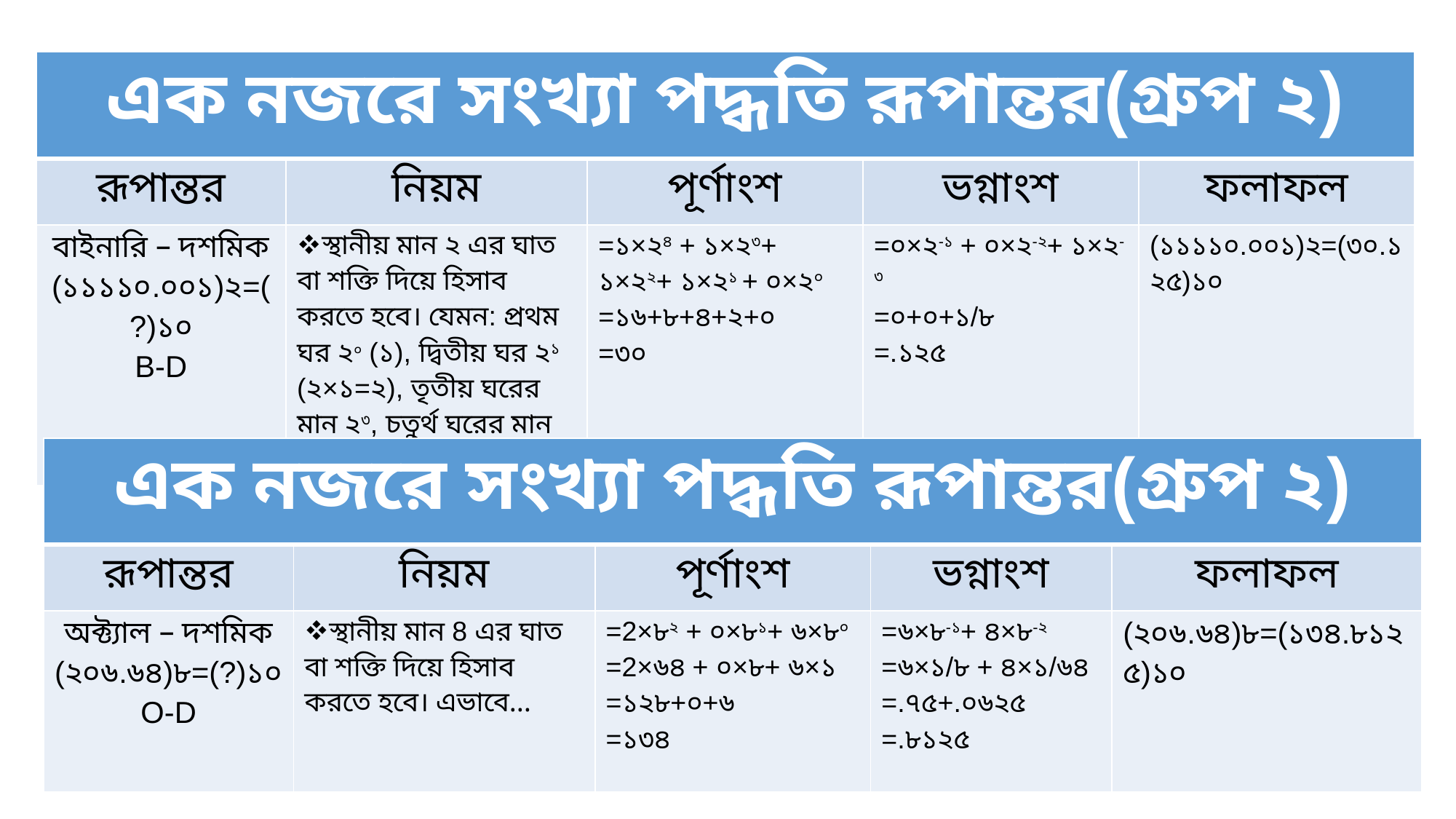

| এক নজরে সংখ্যা পদ্ধতি রূপান্তর(গ্রুপ ২) |  |  |  |  |
| --- | --- | --- | --- | --- |
| রূপান্তর | নিয়ম | পূর্ণাংশ | ভগ্নাংশ | ফলাফল |
| বাইনারি – দশমিক (১১১১০.০০১)২=(?)১০ B-D | স্থানীয় মান ২ এর ঘাত বা শক্তি দিয়ে হিসাব করতে হবে। যেমন: প্রথম ঘর ২০ (১), দ্বিতীয় ঘর ২১ (২×১=২), তৃতীয় ঘরের মান ২৩, চতুর্থ ঘরের মান ২৪ এভাবে… | =১×২৪ + ১×২৩+ ১×২২+ ১×২১ + ০×২০ =১৬+৮+৪+২+০ =৩০ | =০×২-১ + ০×২-২+ ১×২-৩ =০+০+১/৮ =.১২৫ | (১১১১০.০০১)২=(৩০.১২৫)১০ |
| এক নজরে সংখ্যা পদ্ধতি রূপান্তর(গ্রুপ ২) |  |  |  |  |
| --- | --- | --- | --- | --- |
| রূপান্তর | নিয়ম | পূর্ণাংশ | ভগ্নাংশ | ফলাফল |
| অক্ট্যাল – দশমিক (২০৬.৬৪)৮=(?)১০ O-D | স্থানীয় মান 8 এর ঘাত বা শক্তি দিয়ে হিসাব করতে হবে। এভাবে… | =2×৮২ + ০×৮১+ ৬×৮০ =2×৬৪ + ০×৮+ ৬×১ =১২৮+০+৬ =১৩৪ | =৬×৮-১+ ৪×৮-২ =৬×১/৮ + ৪×১/৬৪ =.৭৫+.০৬২৫ =.৮১২৫ | (২০৬.৬৪)৮=(১৩৪.৮১২৫)১০ |